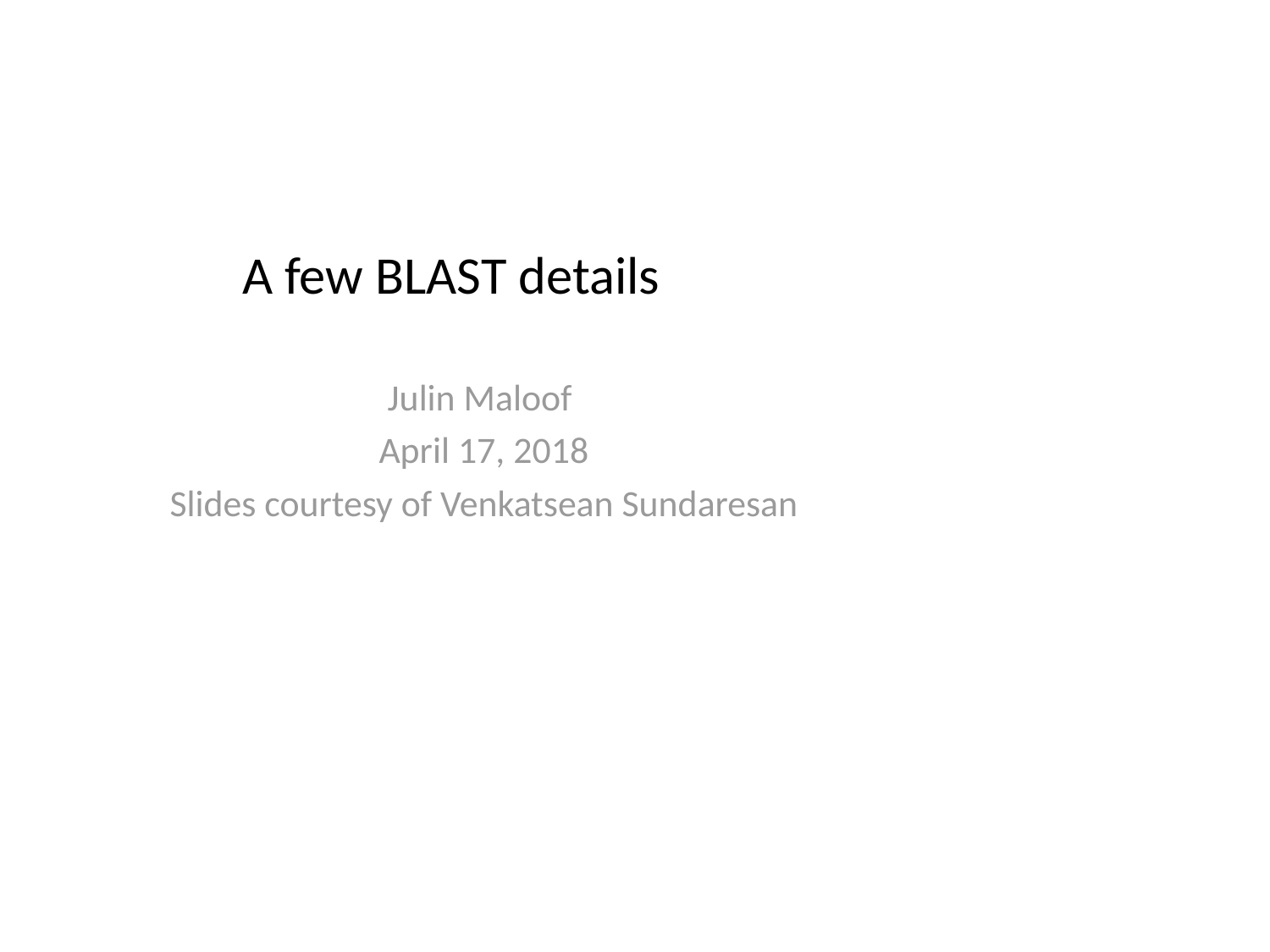

# A few BLAST details
Julin Maloof
April 17, 2018
Slides courtesy of Venkatsean Sundaresan